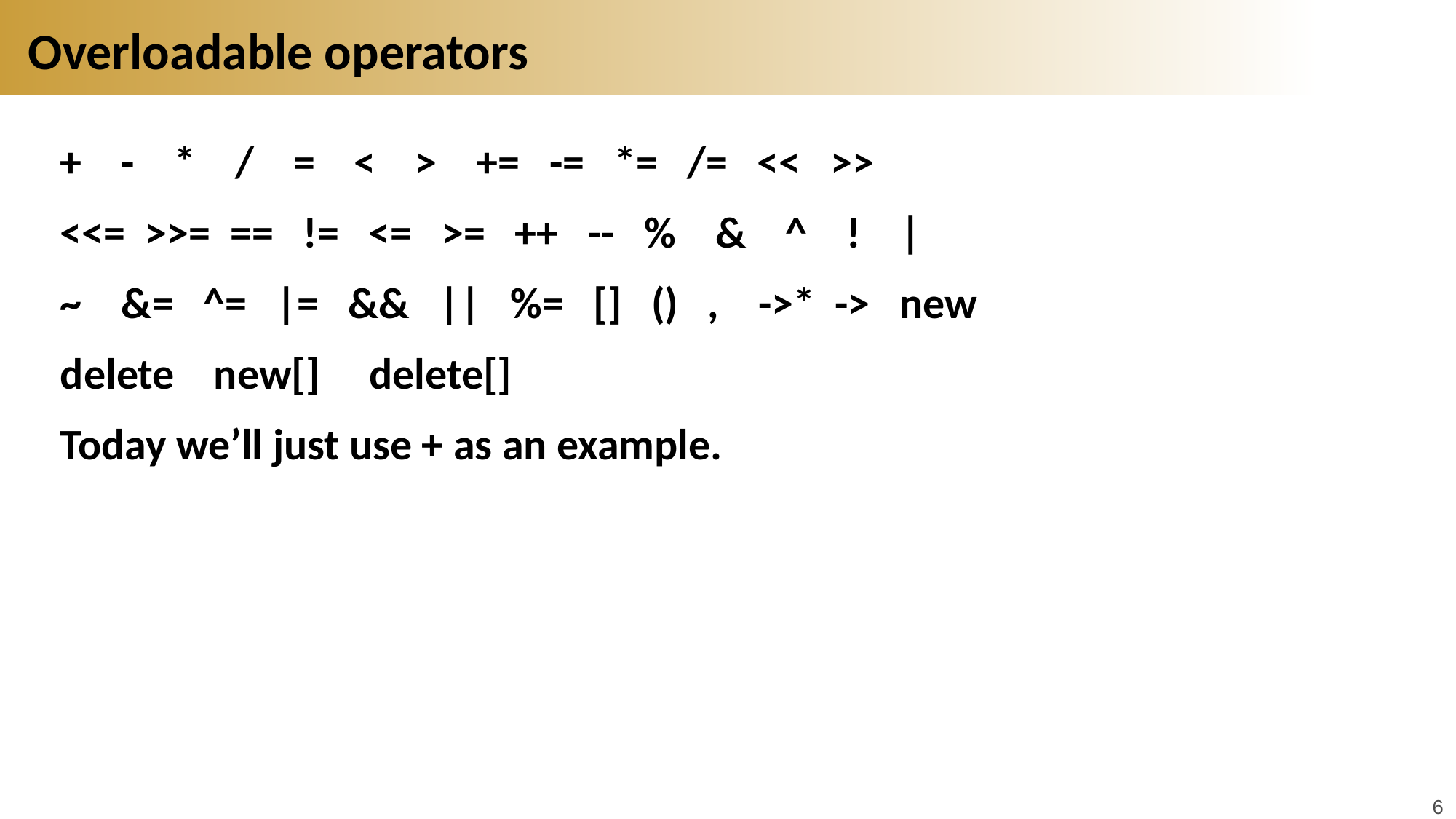

# Overloadable operators
+    -    *    /    =    <    >    +=   -=   *=   /=   <<   >>
<<=  >>=  ==   !=   <=   >=   ++   --   %    &    ^    !    |
~    &=   ^=   |=   &&   ||   %=   []   ()   ,    ->*  ->   new
delete    new[]     delete[]
Today we’ll just use + as an example.

6